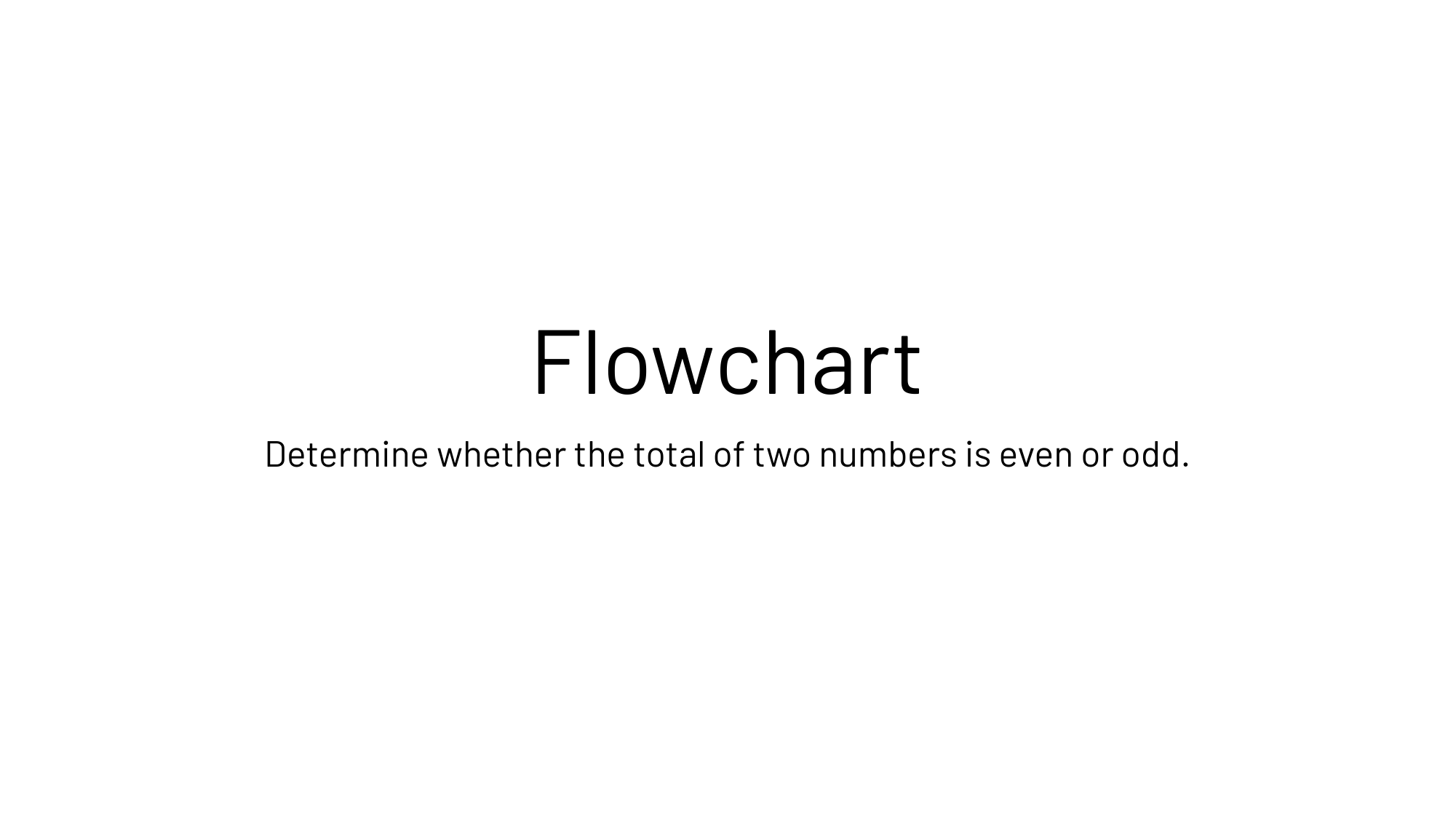

# Flowchart
Determine whether the total of two numbers is even or odd.